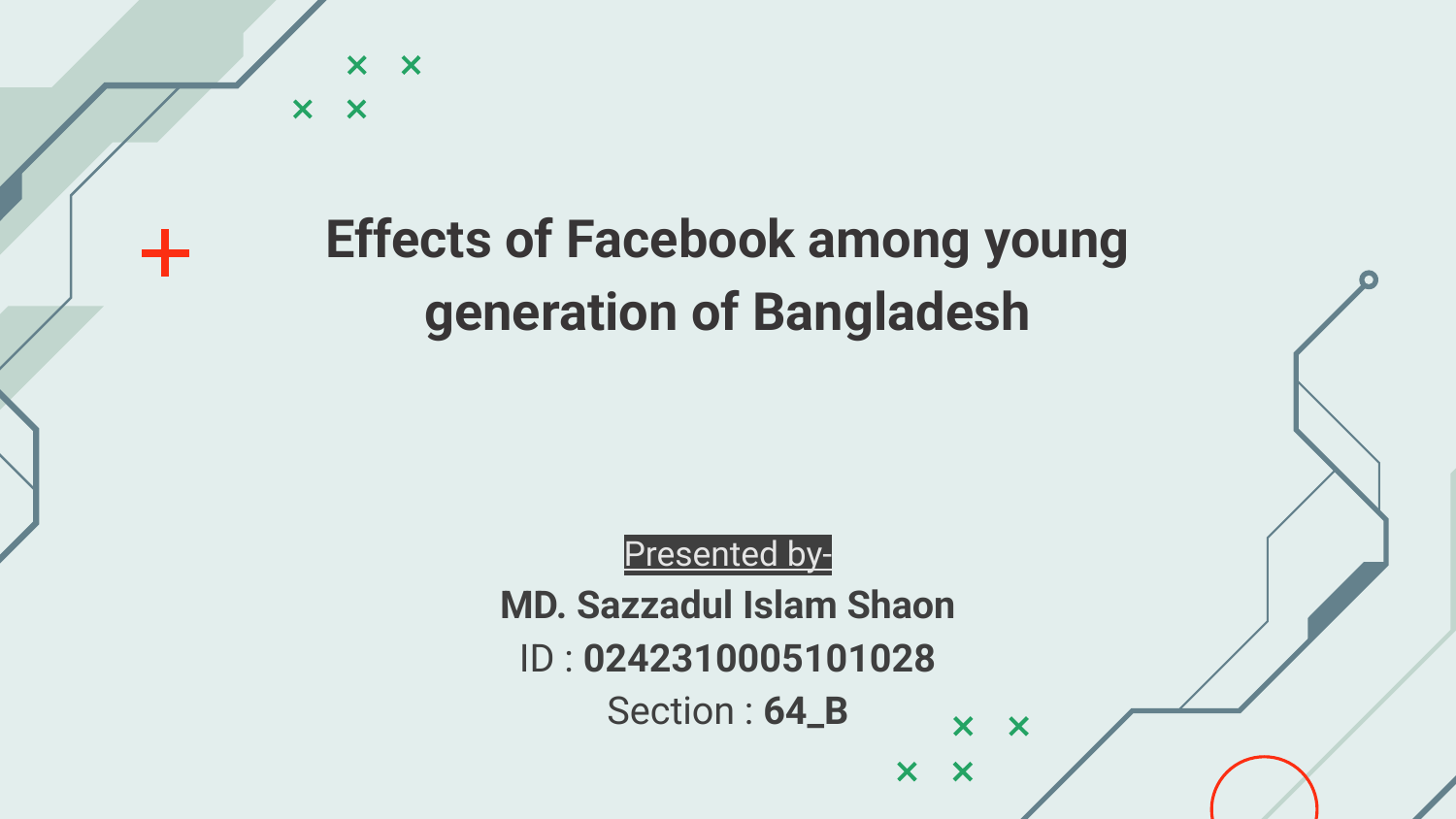

# Effects of Facebook among young generation of Bangladesh

Presented by-
MD. Sazzadul Islam Shaon
ID : 0242310005101028
Section : 64_B